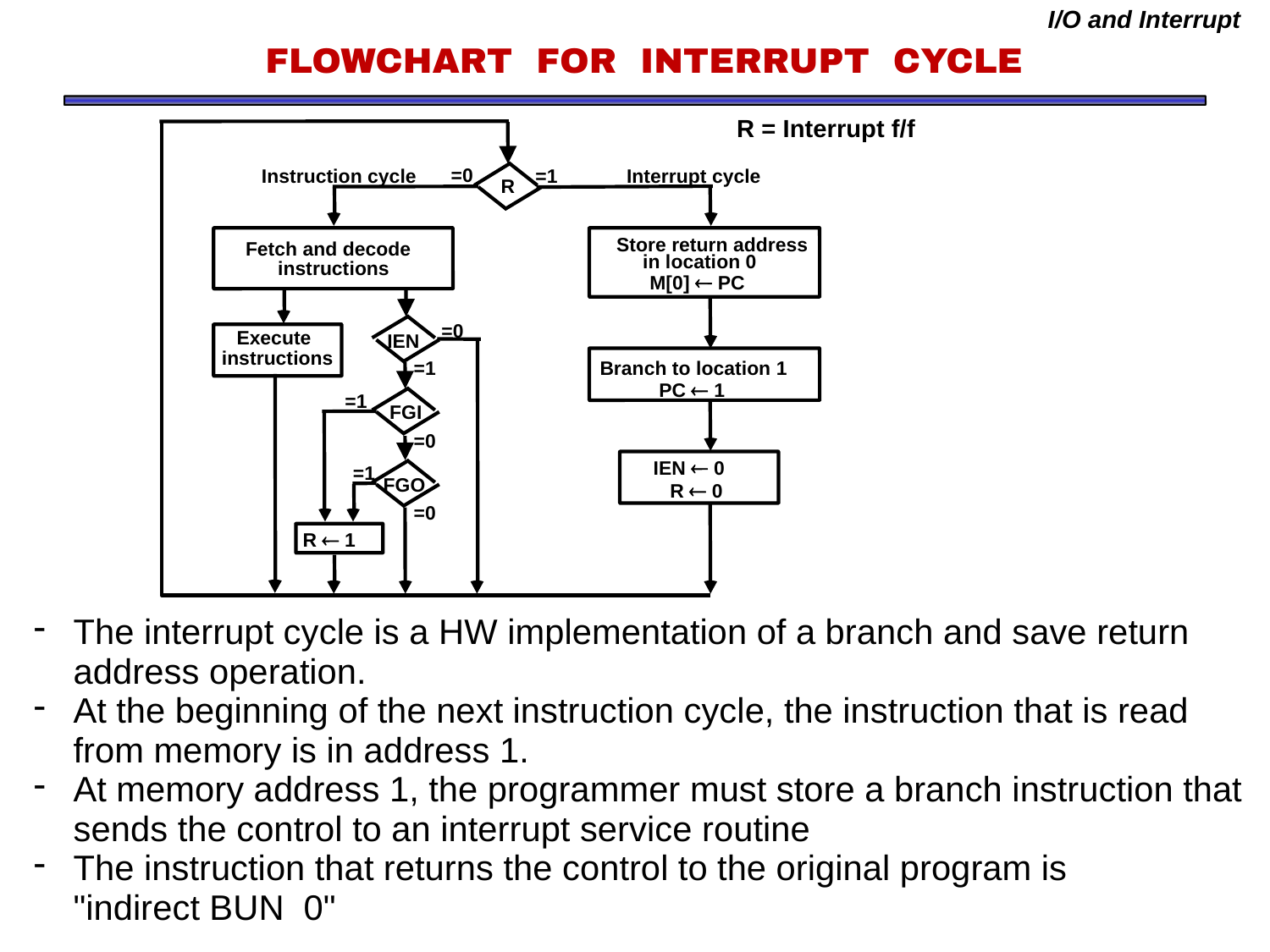

I/O and Interrupt
# FLOWCHART  FOR  INTERRUPT  CYCLE
R = Interrupt f/f

=0
Instruction cycle
=1
Interrupt cycle

R

Store return address

Fetch and decode

in location 0

instructions
M[0] ← PC

=0

Execute

IEN

instructions

=1
Branch to location 1

PC ← 1

=1

FGI

=0

IEN ← 0
   R ← 0

=1

FGO

=0

R ← 1

The interrupt cycle is a HW implementation of a branch and save return address operation.
At the beginning of the next instruction cycle, the instruction that is read from memory is in address 1.
At memory address 1, the programmer must store a branch instruction that sends the control to an interrupt service routine
The instruction that returns the control to the original program is
"indirect BUN  0"